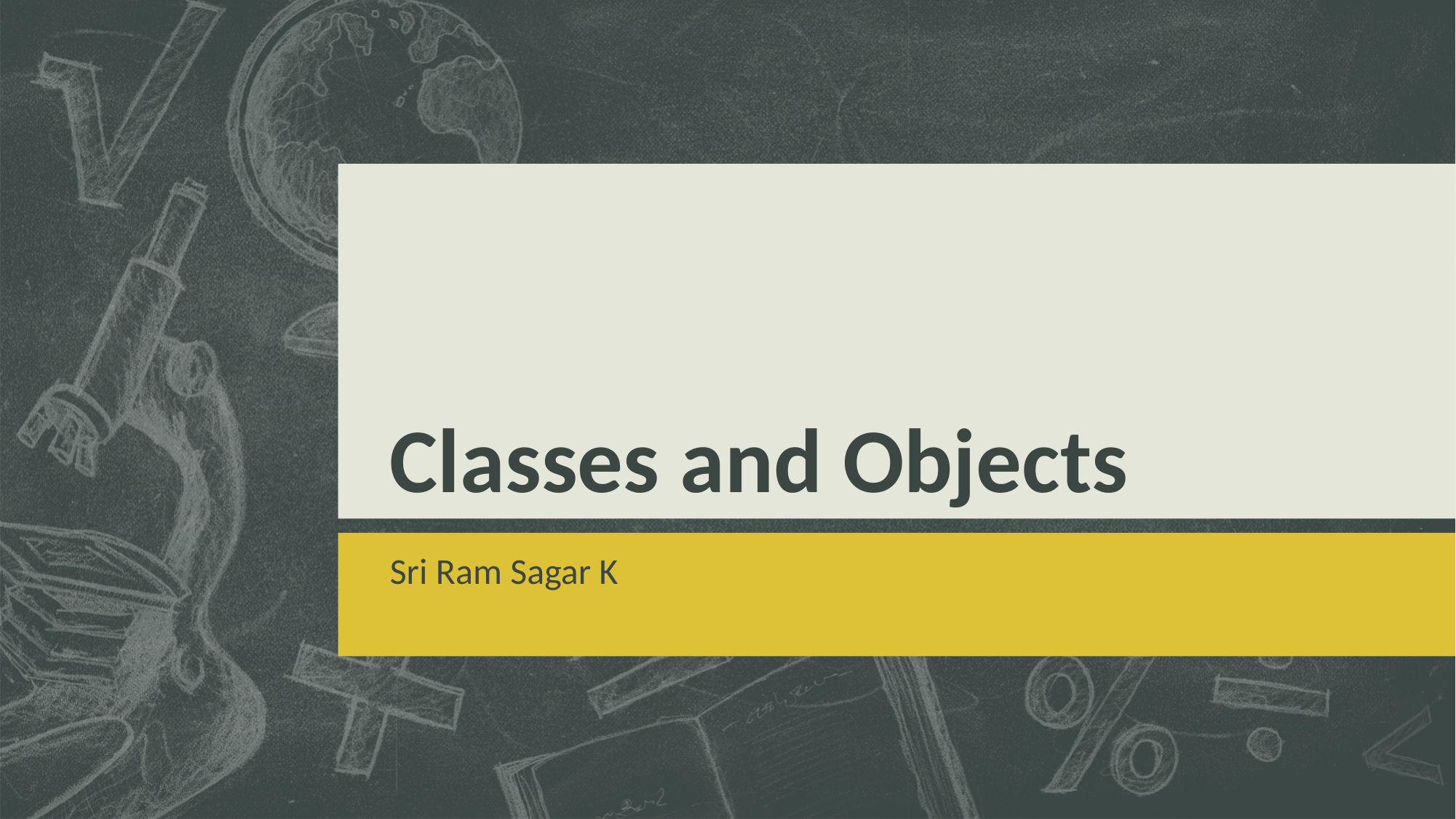

# Classes and Objects
Sri Ram Sagar K